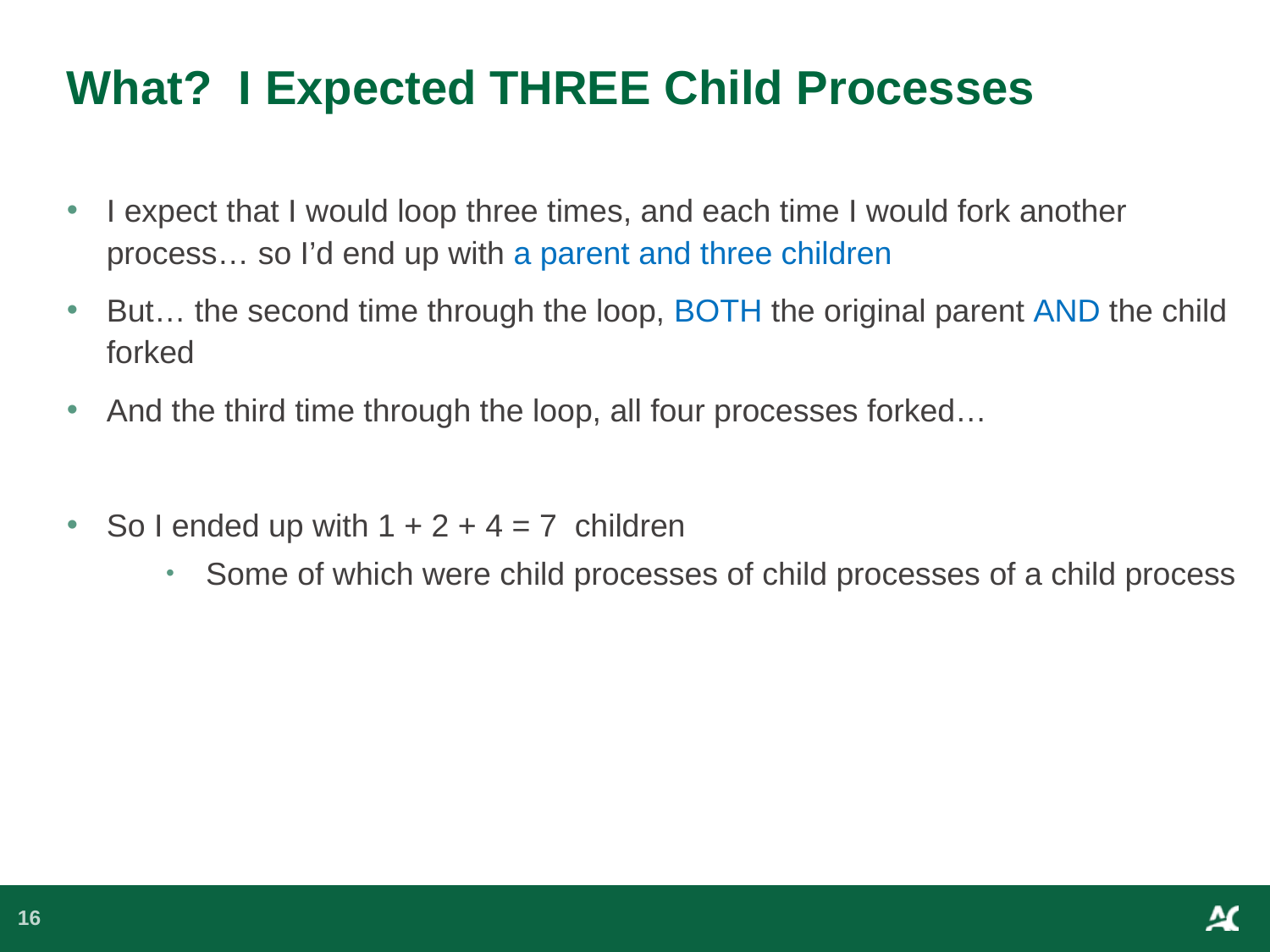

# What?  I Expected THREE Child Processes
I expect that I would loop three times, and each time I would fork another process… so I’d end up with a parent and three children
But… the second time through the loop, BOTH the original parent AND the child forked
And the third time through the loop, all four processes forked…

So I ended up with 1 + 2 + 4 = 7  children
Some of which were child processes of child processes of a child process

16